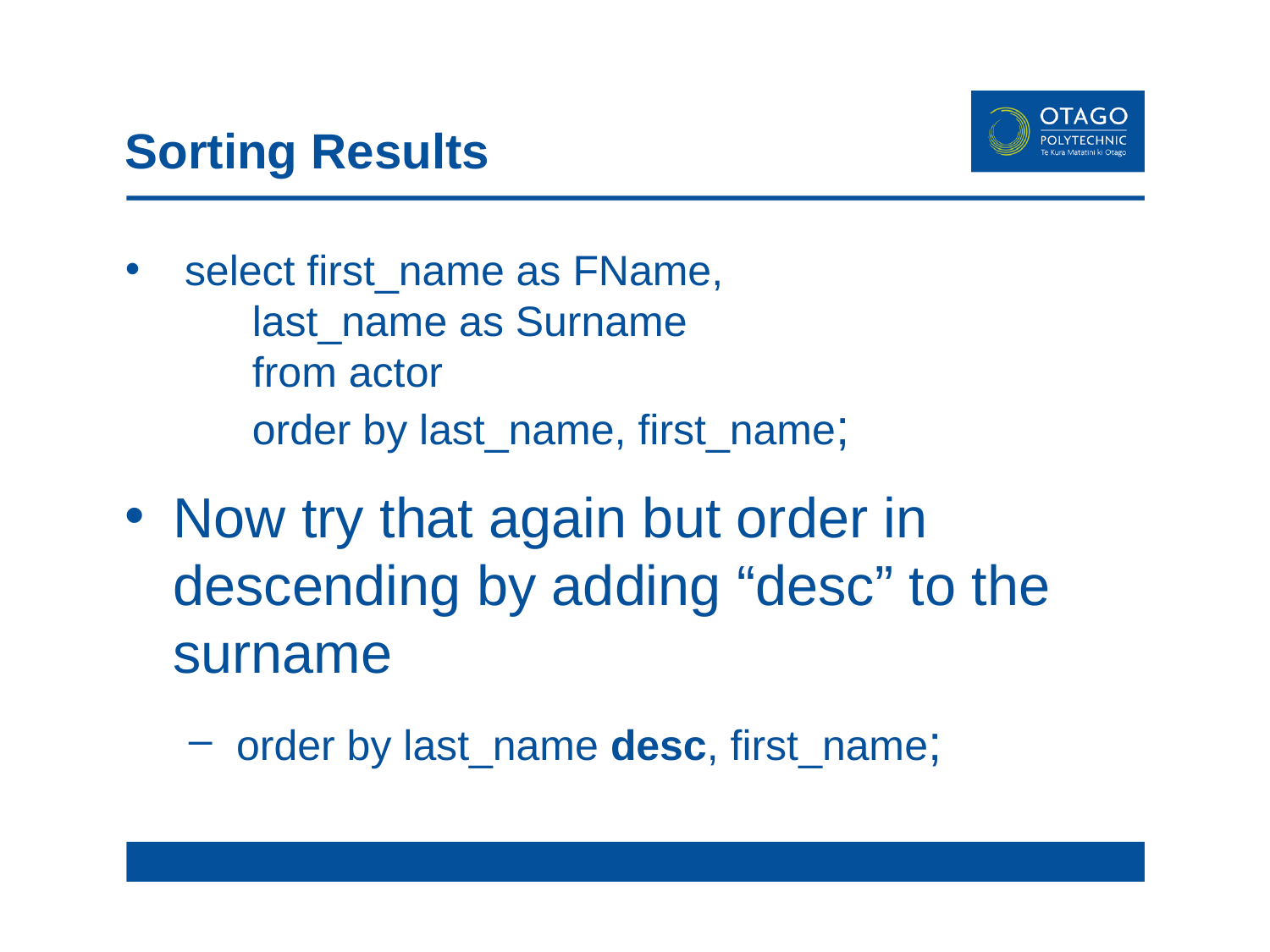

# Sorting Results
 select first_name as FName,
last_name as Surname
from actor
order by last_name, first_name;
Now try that again but order in descending by adding “desc” to the surname
order by last_name desc, first_name;